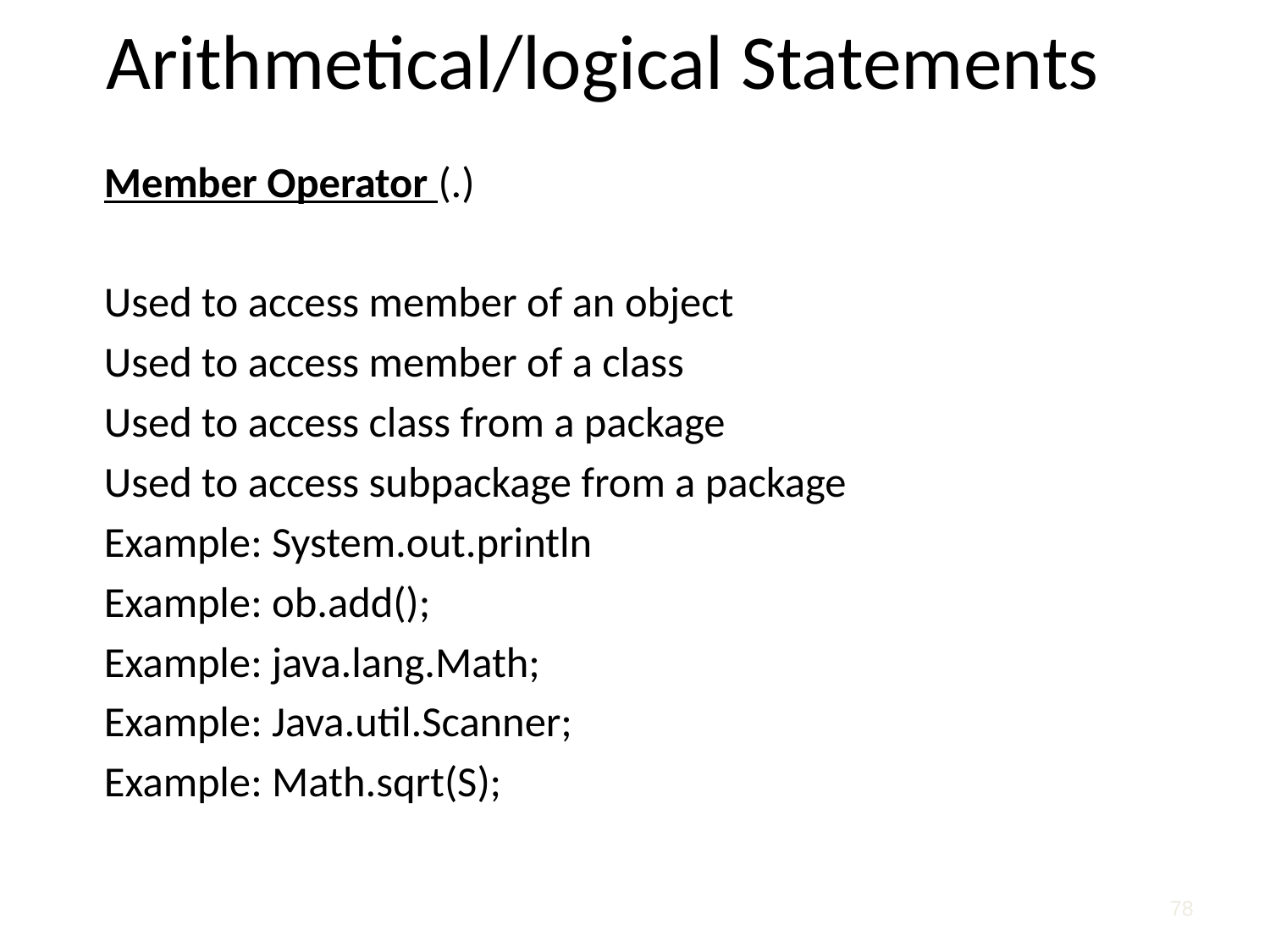

# Arithmetical/logical Statements
Member Operator (.)

Used to access member of an object
Used to access member of a class
Used to access class from a package
Used to access subpackage from a package
Example: System.out.println
Example: ob.add();
Example: java.lang.Math;
Example: Java.util.Scanner;
Example: Math.sqrt(S);

78